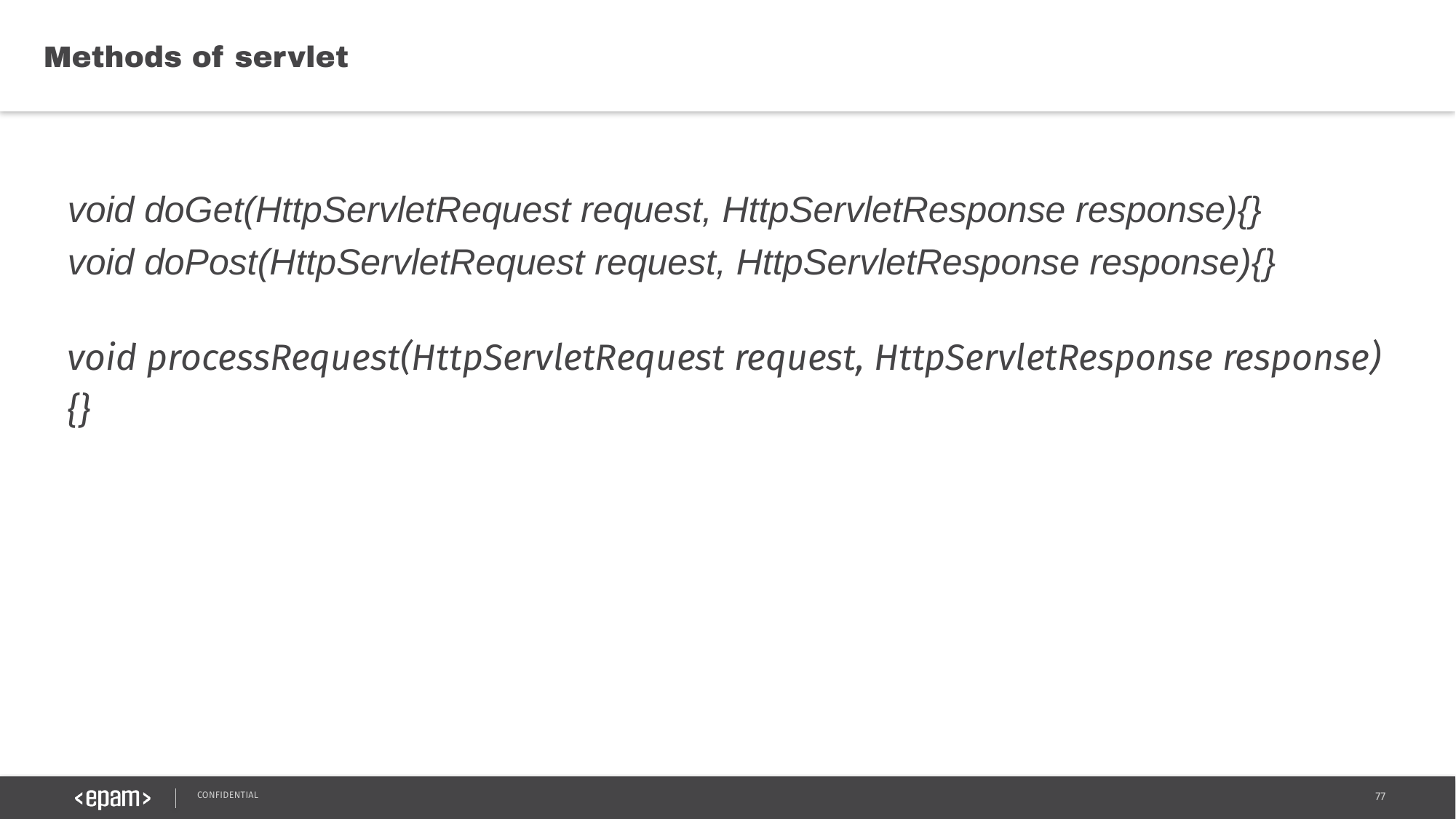

Methods of servlet
void doGet(HttpServletRequest request, HttpServletResponse response){}
void doPost(HttpServletRequest request, HttpServletResponse response){}
void processRequest(HttpServletRequest request, HttpServletResponse response){}